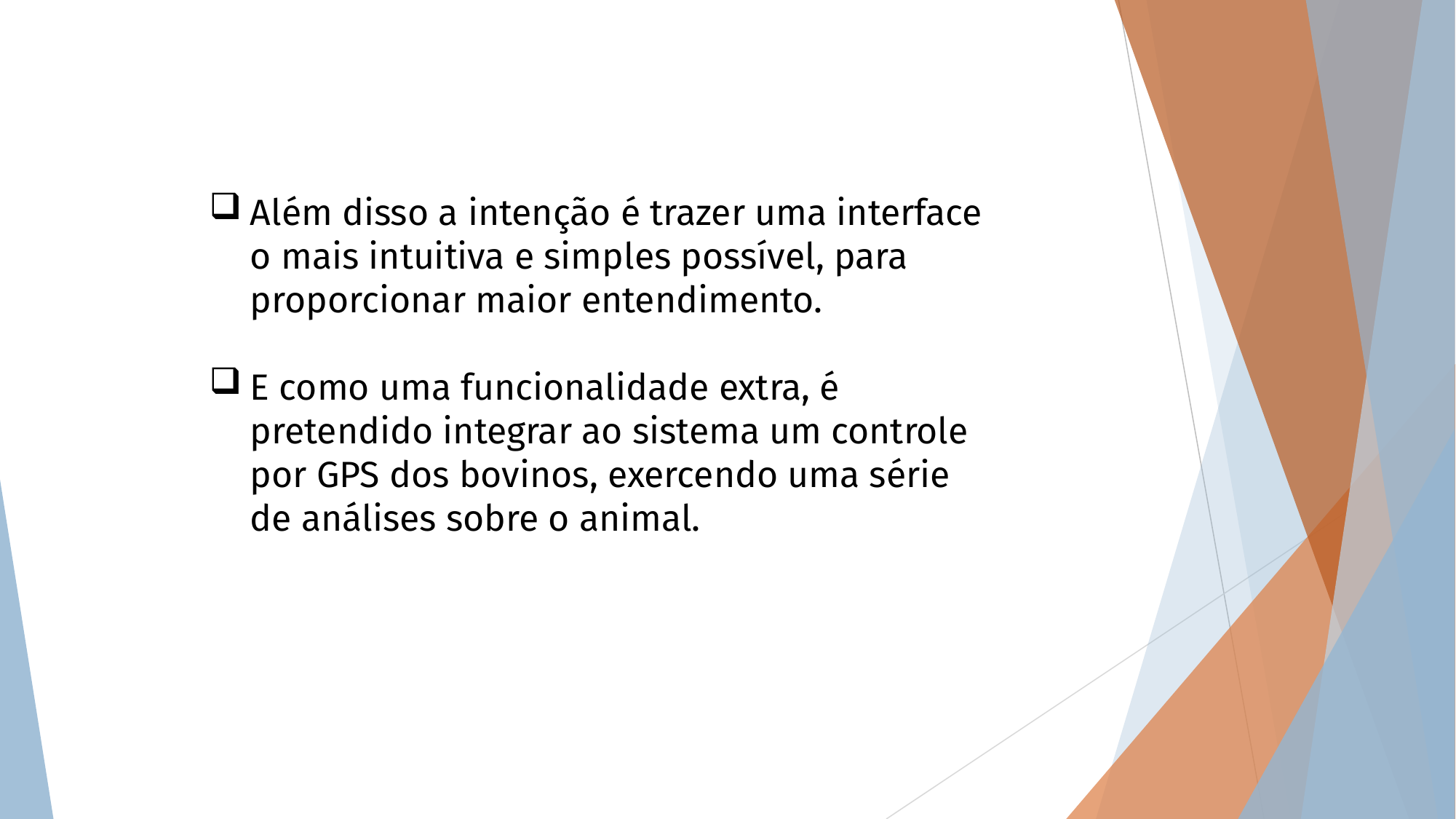

Além disso a intenção é trazer uma interface o mais intuitiva e simples possível, para proporcionar maior entendimento.

E como uma funcionalidade extra, é pretendido integrar ao sistema um controle por GPS dos bovinos, exercendo uma série de análises sobre o animal.